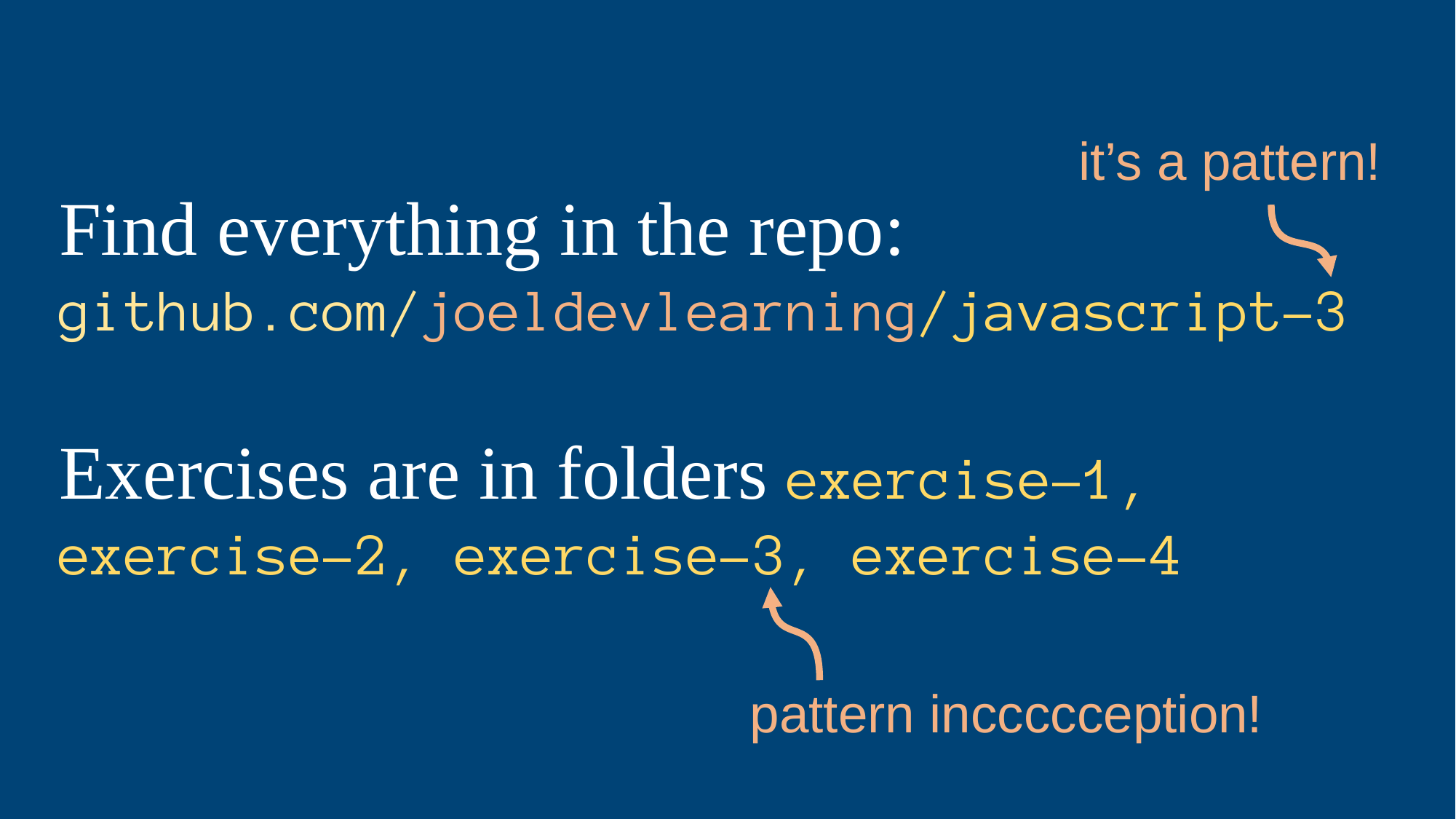

it’s a pattern!
Find everything in the repo:
github.com/joeldevlearning/javascript-3

Exercises are in folders exercise-1, exercise-2, exercise-3, exercise-4

pattern inccccception!